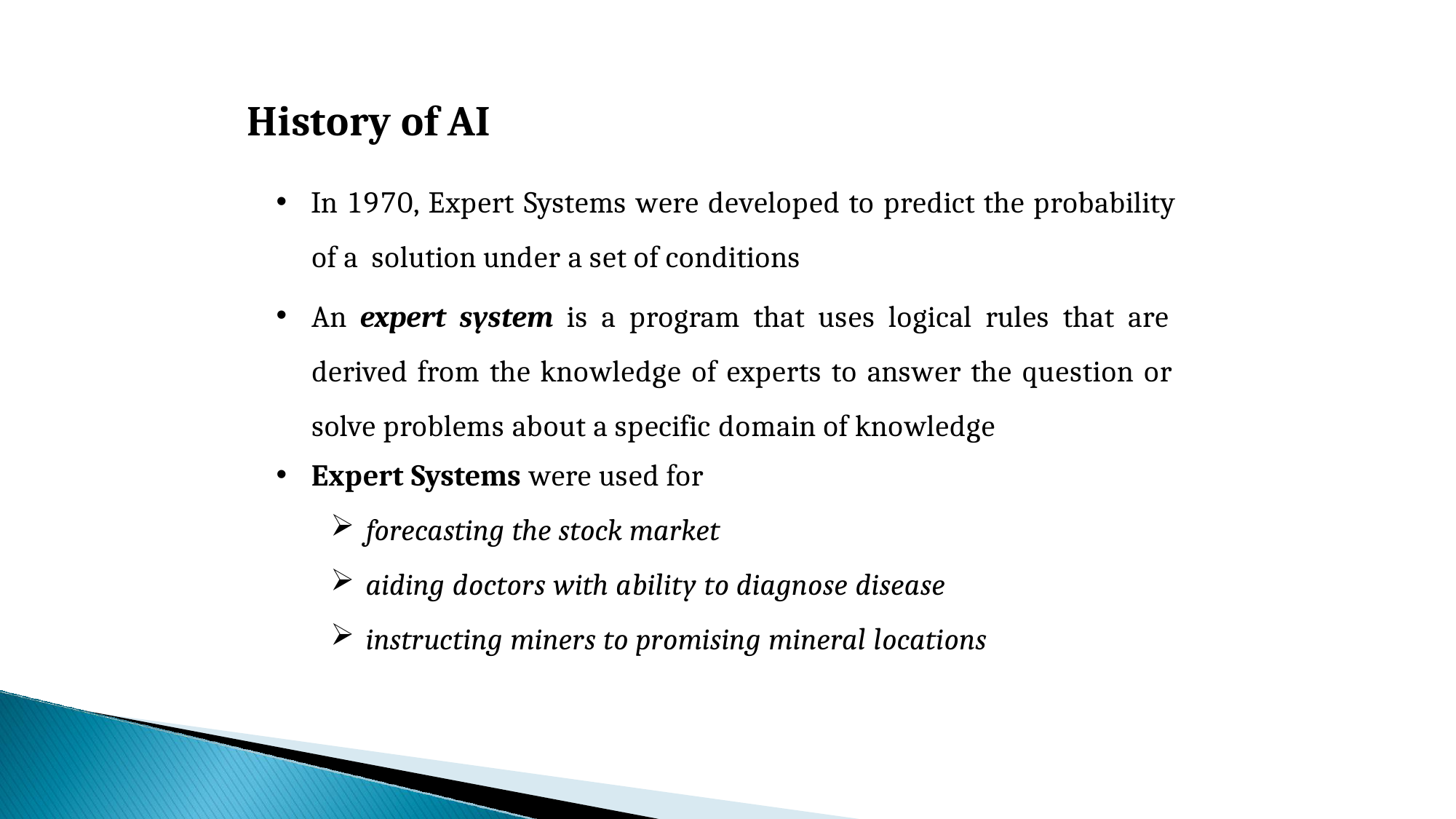

# History of AI
In 1970, Expert Systems were developed to predict the probability
of a solution under a set of conditions
An expert system is a program that uses logical rules that are  derived from the knowledge of experts to answer the question or  solve problems about a specific domain of knowledge
Expert Systems were used for
forecasting the stock market
aiding doctors with ability to diagnose disease
instructing miners to promising mineral locations
9